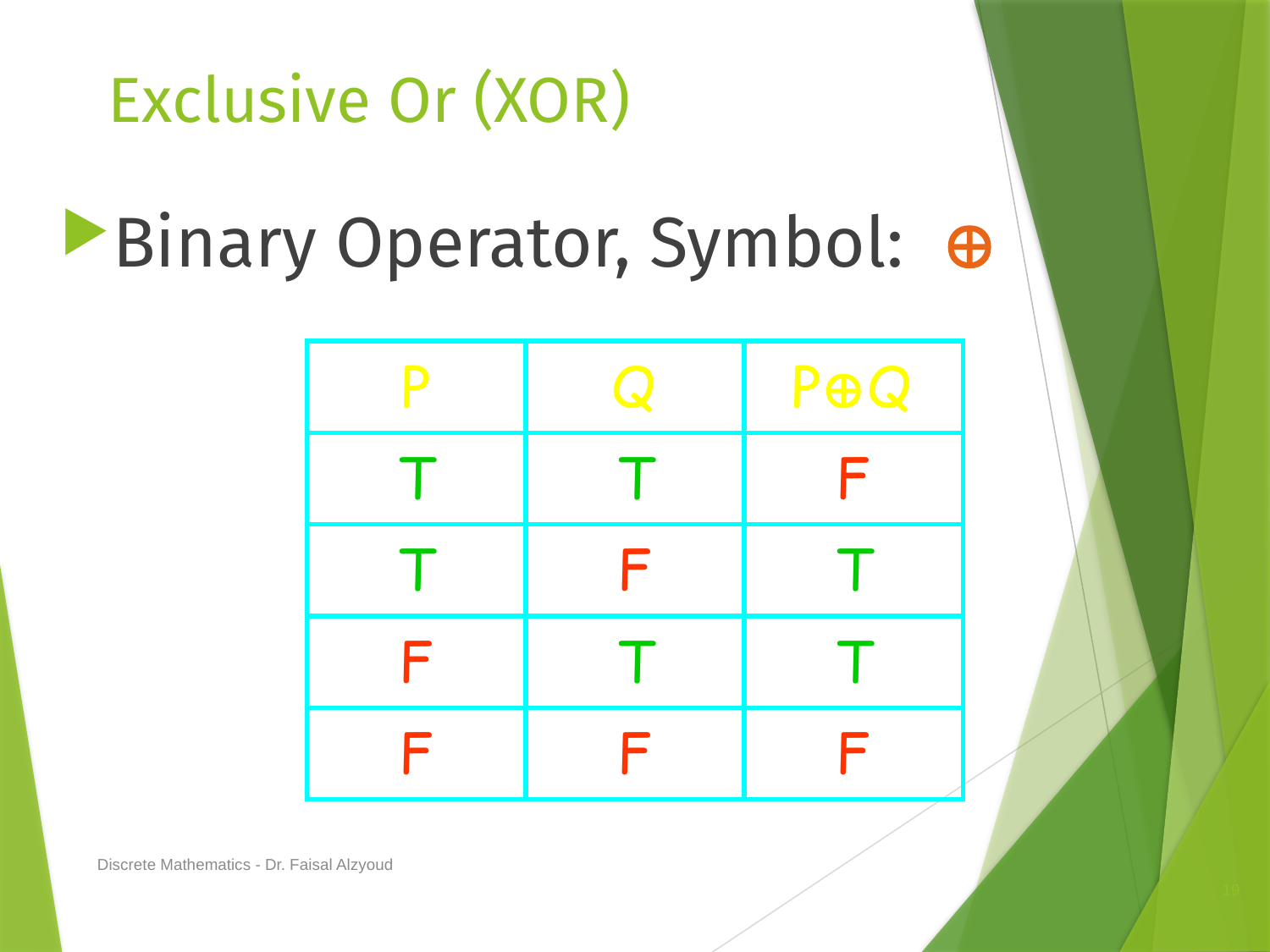

# Exclusive Or (XOR)
Binary Operator, Symbol:  ⊕
| P | Q | P⊕Q |
| --- | --- | --- |
| T | T | F |
| T | F | T |
| F | T | T |
| F | F | F |
Discrete Mathematics - Dr. Faisal Alzyoud
19